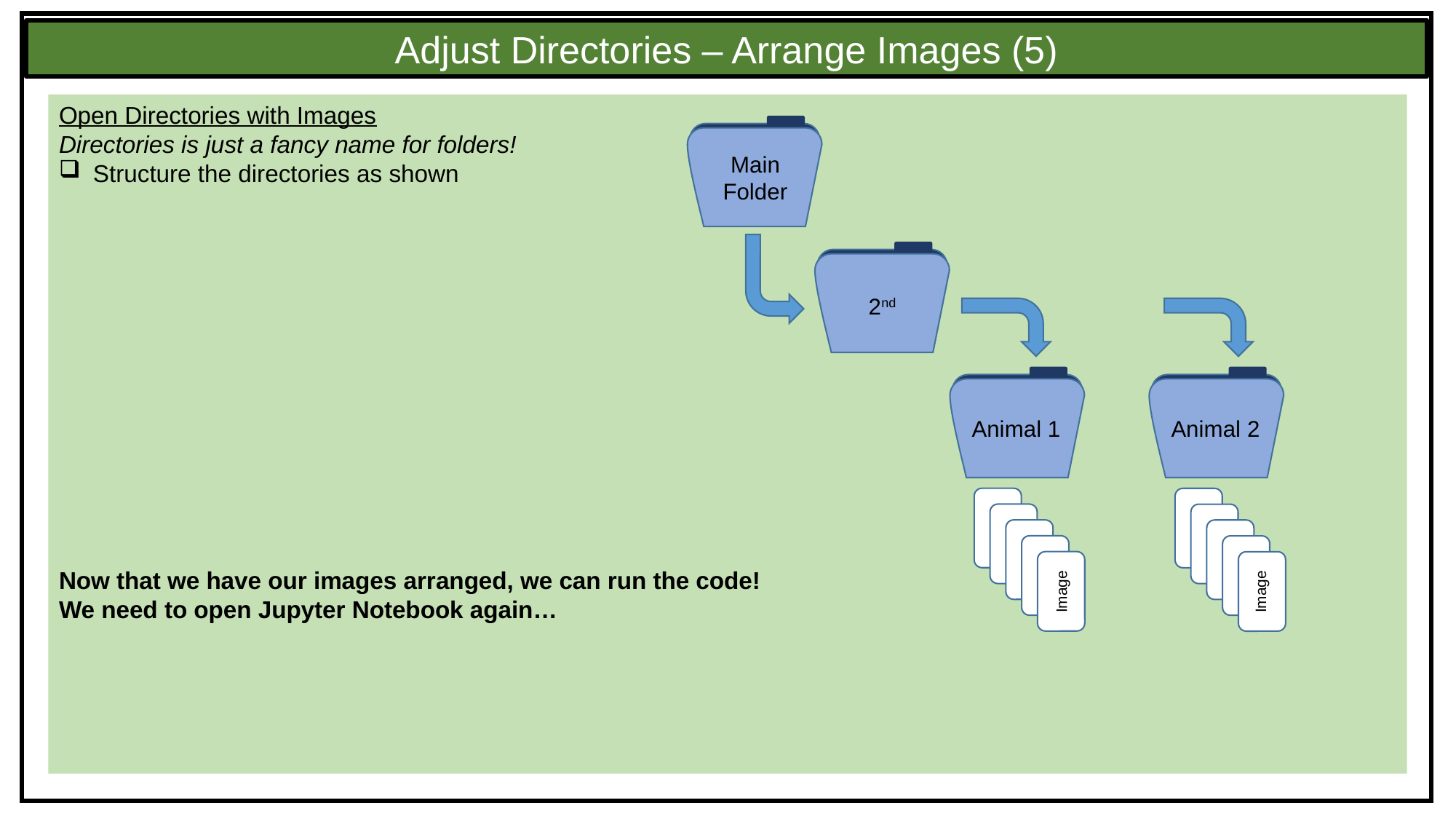

Adjust Directories – Arrange Images (5)
Open Directories with Images
Directories is just a fancy name for folders!
Structure the directories as shown

Now that we have our images arranged, we can run the code!
We need to open Jupyter Notebook again…

Main Folder

2nd

Animal 1
Animal 2

Image
Image